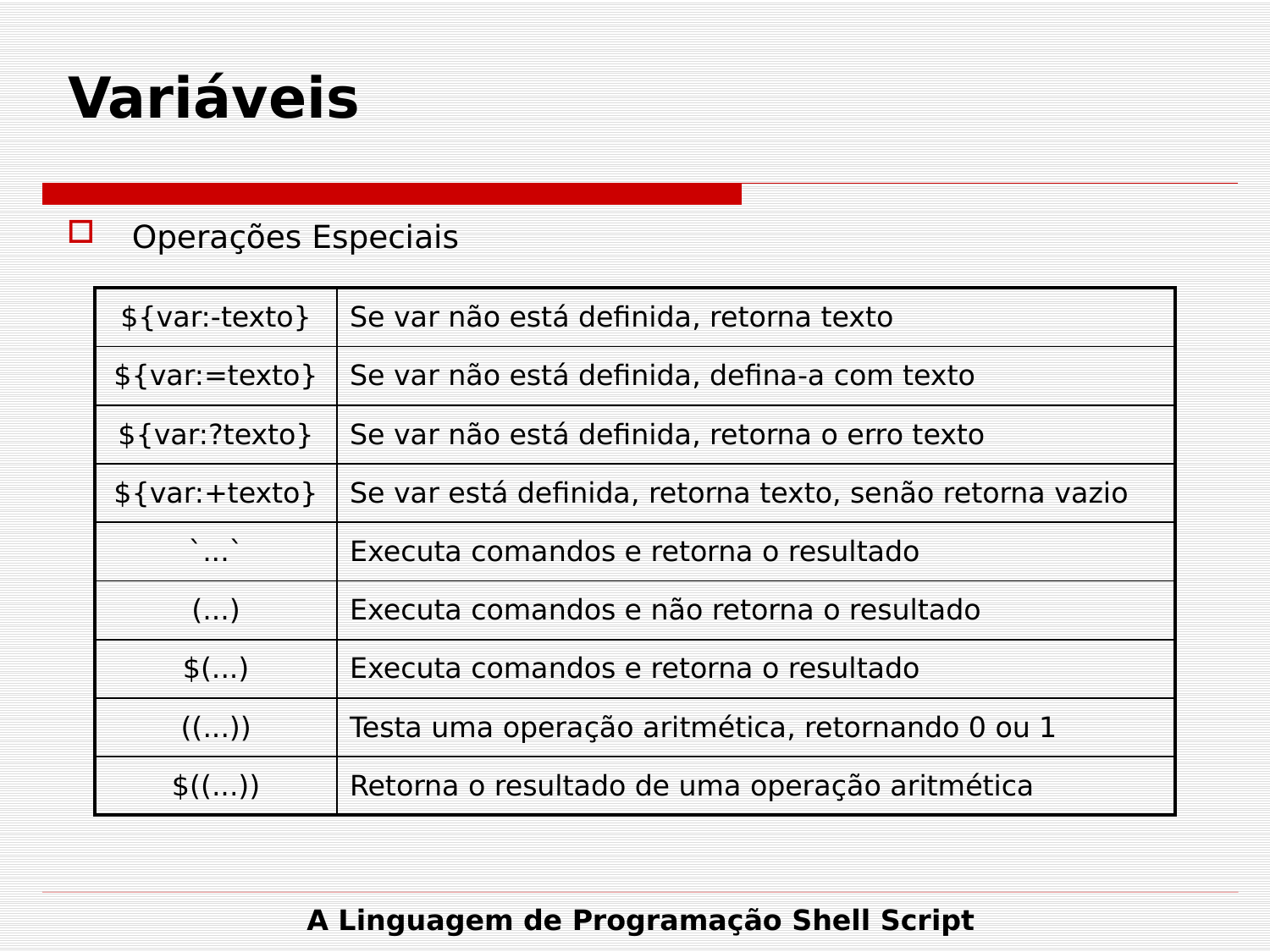

# Variáveis
Operações Especiais
| ${var:-texto} | Se var não está definida, retorna texto |
| --- | --- |
| ${var:=texto} | Se var não está definida, defina-a com texto |
| ${var:?texto} | Se var não está definida, retorna o erro texto |
| ${var:+texto} | Se var está definida, retorna texto, senão retorna vazio |
| `...` | Executa comandos e retorna o resultado |
| (...) | Executa comandos e não retorna o resultado |
| $(...) | Executa comandos e retorna o resultado |
| ((...)) | Testa uma operação aritmética, retornando 0 ou 1 |
| $((...)) | Retorna o resultado de uma operação aritmética |
A Linguagem de Programação Shell Script